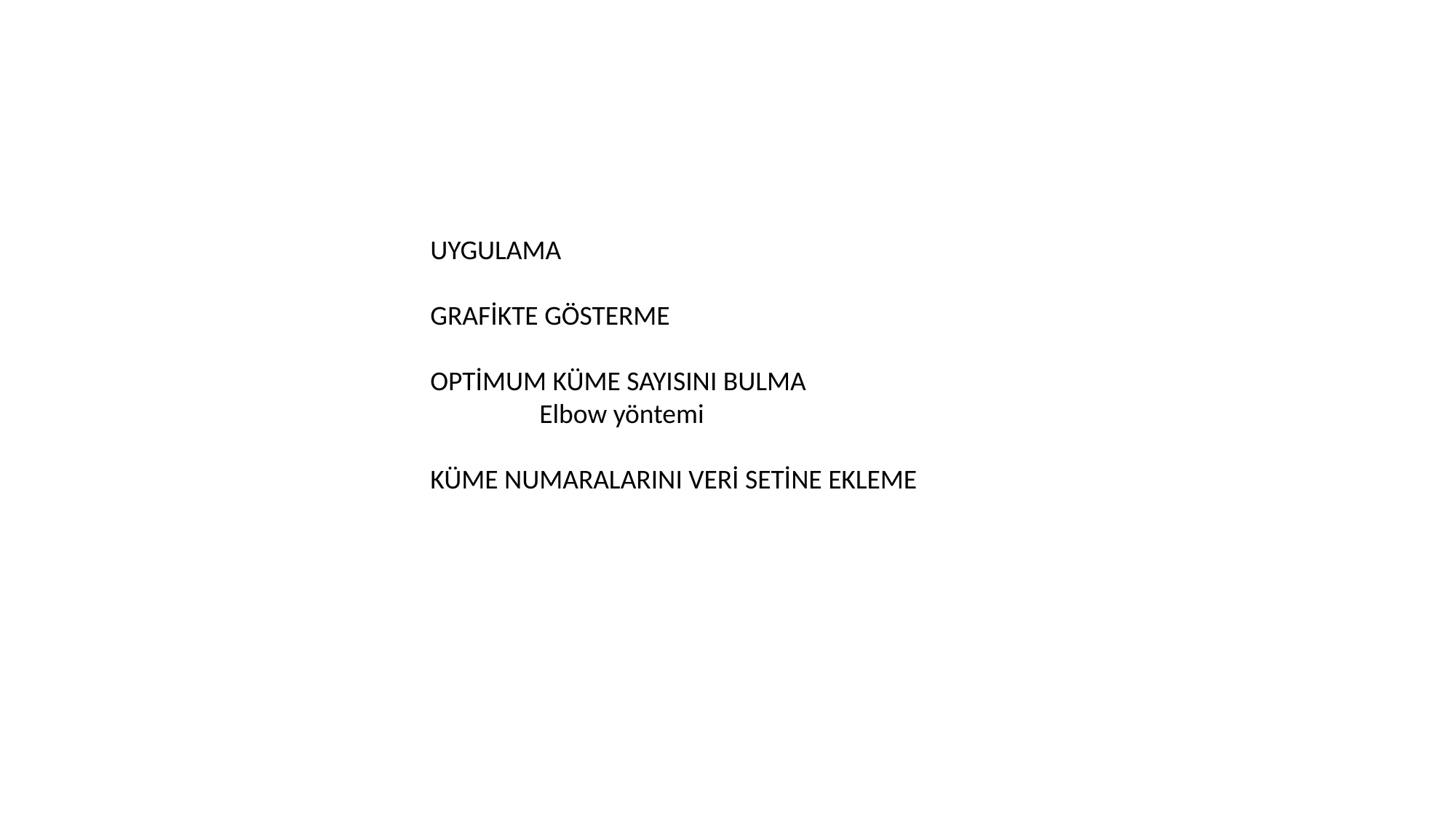

UYGULAMA

GRAFİKTE GÖSTERME

OPTİMUM KÜME SAYISINI BULMA
	Elbow yöntemi

KÜME NUMARALARINI VERİ SETİNE EKLEME